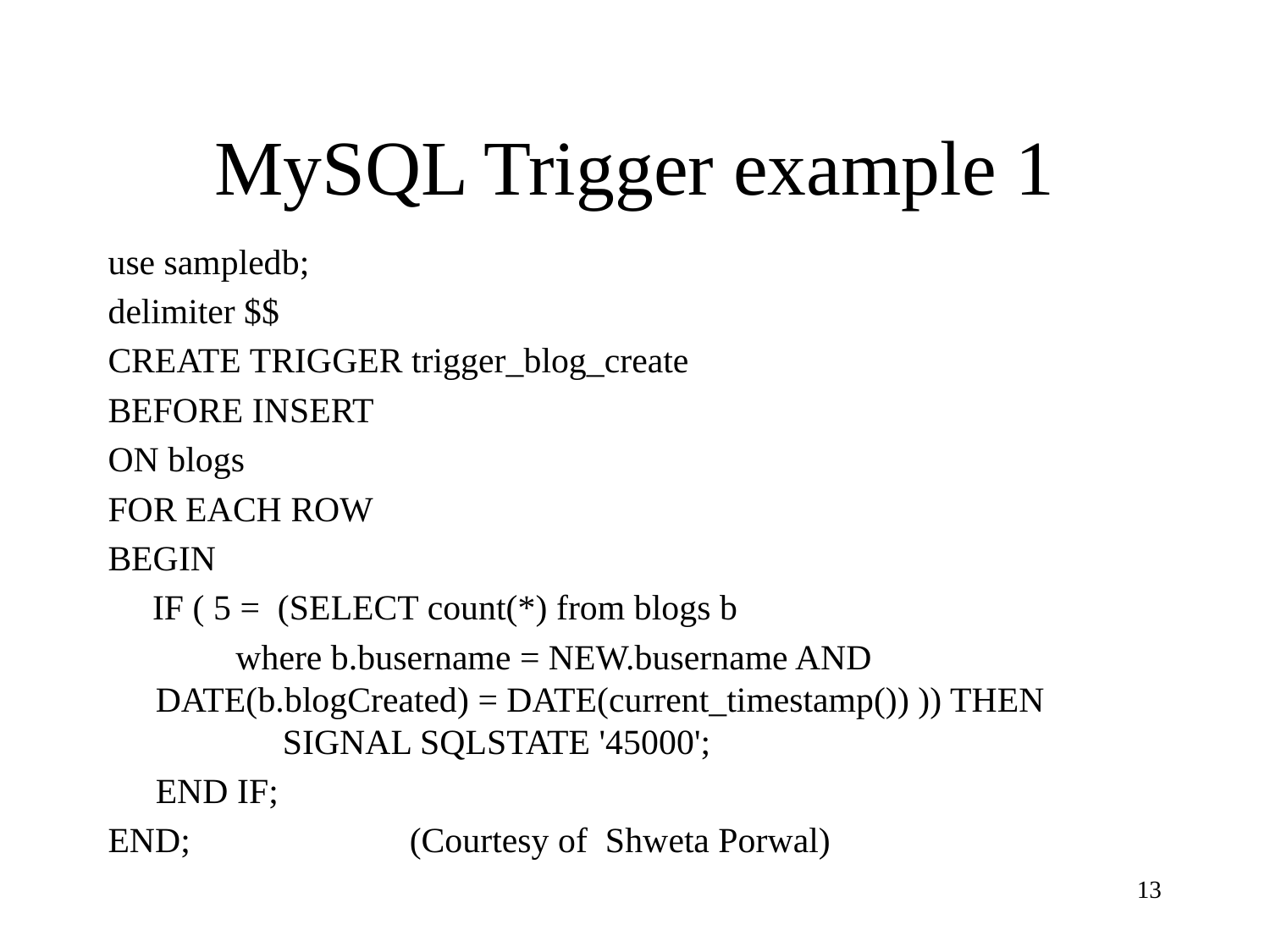

# MySQL Trigger example 1
use sampledb;
delimiter $$
CREATE TRIGGER trigger_blog_create
BEFORE INSERT
ON blogs
FOR EACH ROW
BEGIN
     IF ( 5 =  (SELECT count(*) from blogs b
	         where b.busername = NEW.busername AND 	DATE(b.blogCreated) = DATE(current_timestamp()) )) THEN 	SIGNAL SQLSTATE '45000';
	END IF;
END;		(Courtesy of  Shweta Porwal)
13